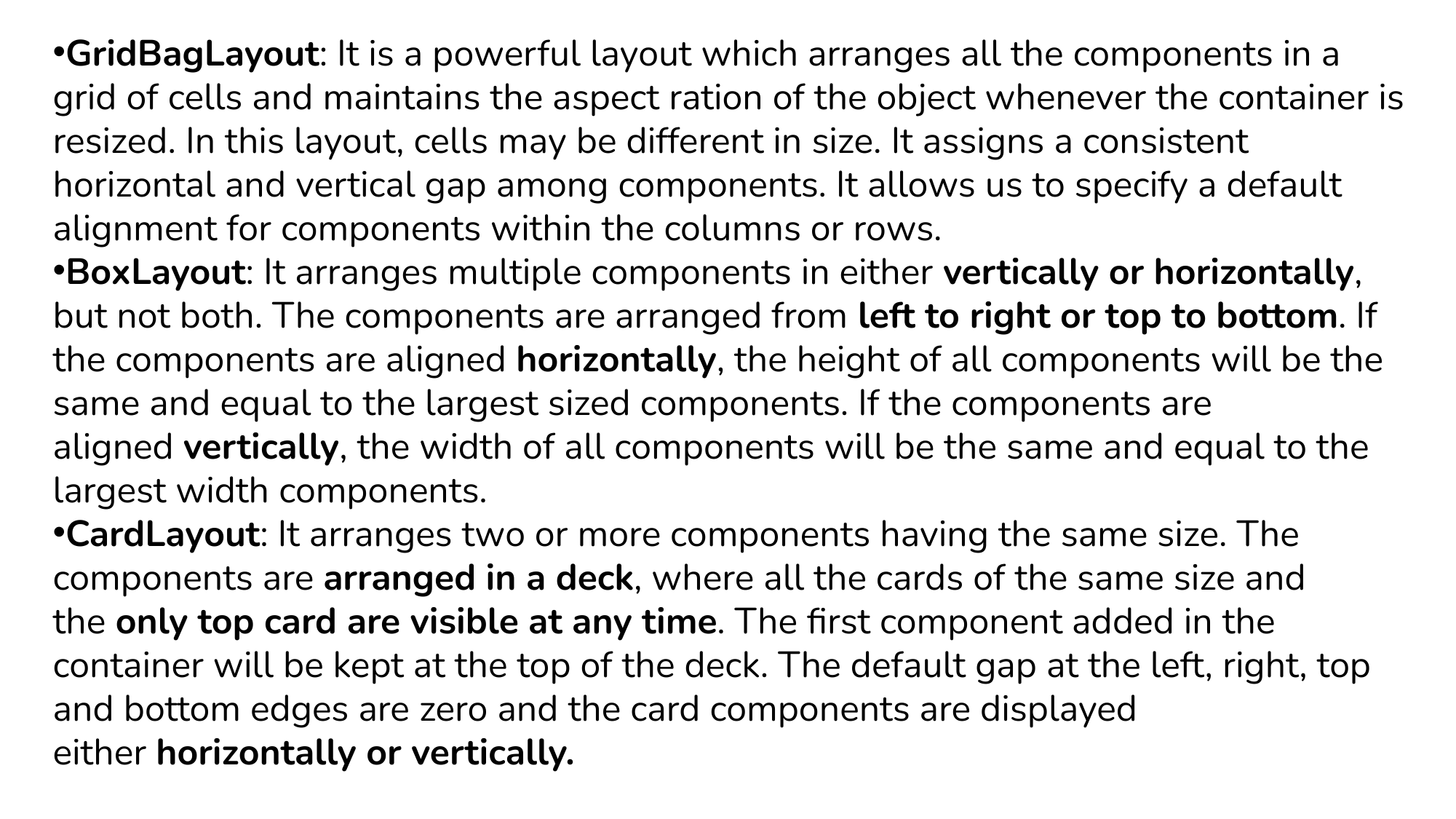

GridBagLayout: It is a powerful layout which arranges all the components in a grid of cells and maintains the aspect ration of the object whenever the container is resized. In this layout, cells may be different in size. It assigns a consistent horizontal and vertical gap among components. It allows us to specify a default alignment for components within the columns or rows.
BoxLayout: It arranges multiple components in either vertically or horizontally, but not both. The components are arranged from left to right or top to bottom. If the components are aligned horizontally, the height of all components will be the same and equal to the largest sized components. If the components are aligned vertically, the width of all components will be the same and equal to the largest width components.
CardLayout: It arranges two or more components having the same size. The components are arranged in a deck, where all the cards of the same size and the only top card are visible at any time. The first component added in the container will be kept at the top of the deck. The default gap at the left, right, top and bottom edges are zero and the card components are displayed either horizontally or vertically.